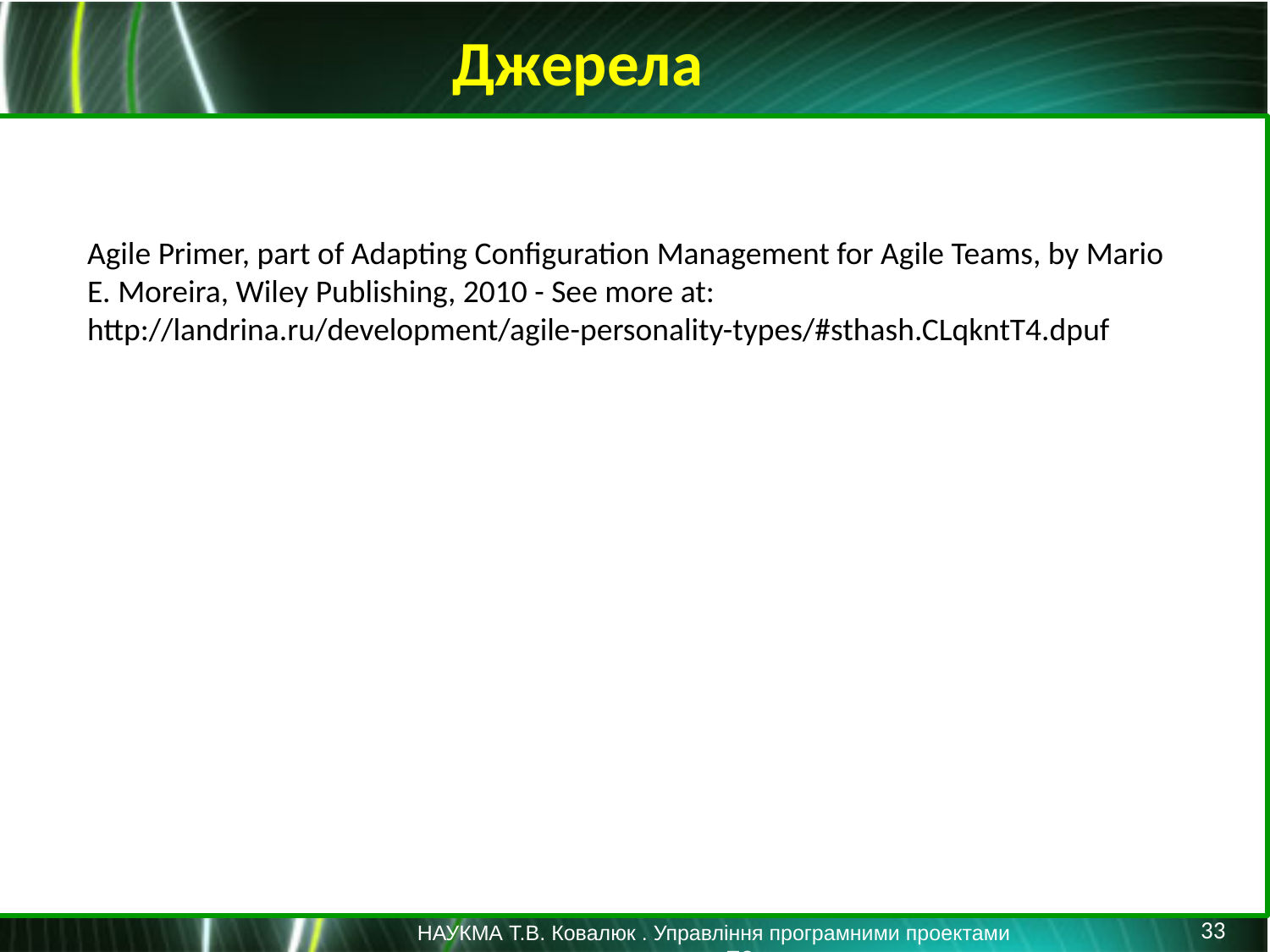

Джерела
Agile Primer, part of Adapting Configuration Management for Agile Teams, by Mario E. Moreira, Wiley Publishing, 2010 - See more at: http://landrina.ru/development/agile-personality-types/#sthash.CLqkntT4.dpuf
33